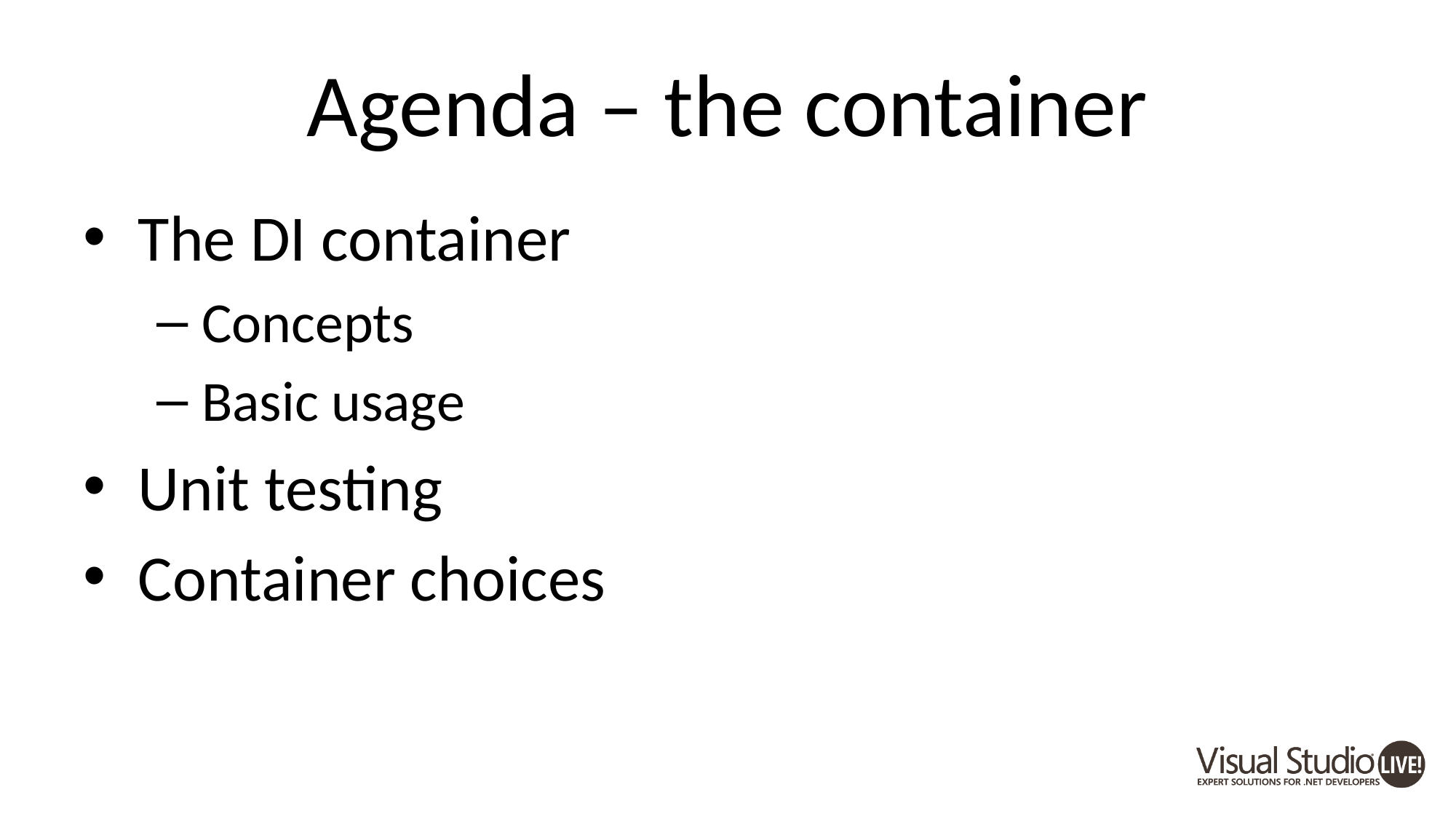

# Agenda – the container
The DI container
Concepts
Basic usage
Unit testing
Container choices